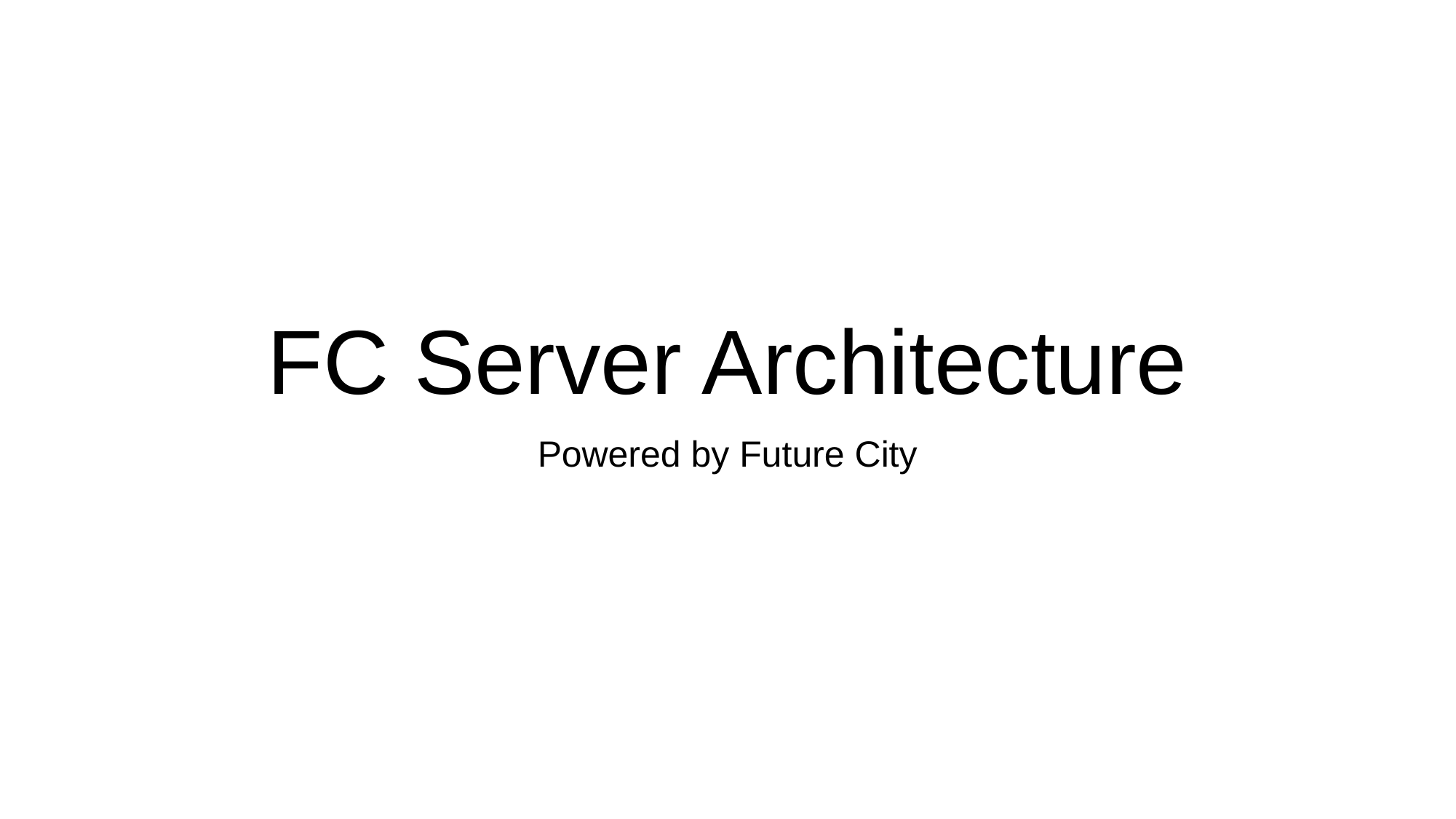

# FC Server Architecture
Powered by Future City